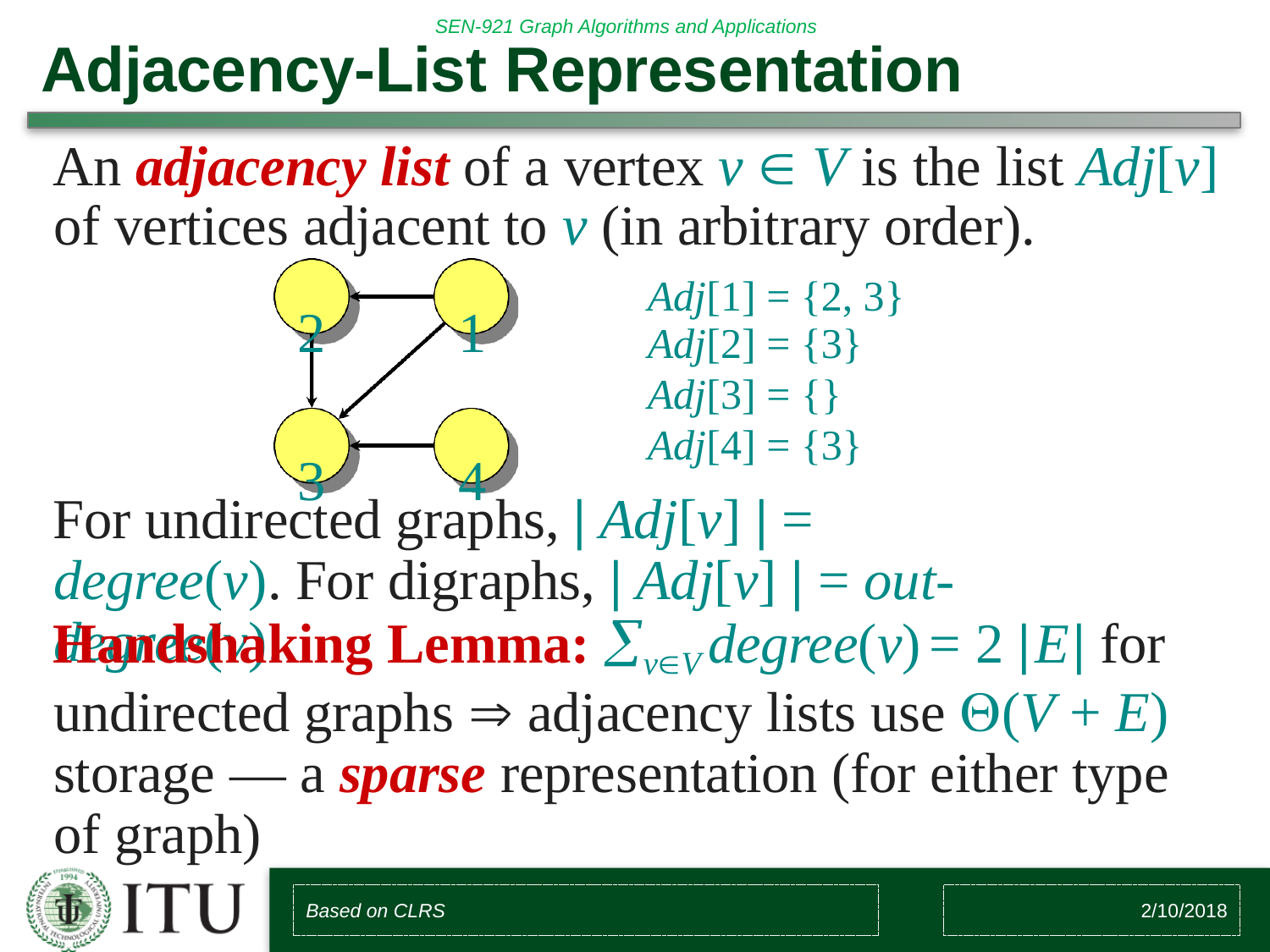

# Adjacency-List Representation
An adjacency list of a vertex v ∈ V is the list Adj[v] of vertices adjacent to v (in arbitrary order).
Adj[1] = {2, 3}

2	1
Adj[2] = {3}
Adj[3] = {}
Adj[4] = {3}

3	4
For undirected graphs, | Adj[v] | = degree(v). For digraphs, | Adj[v] | = out-degree(v).
Handshaking Lemma: ∑v∈V degree(v) = 2 |E| for undirected graphs ⇒ adjacency lists use Θ(V + E) storage — a sparse representation (for either type of graph)
Based on CLRS
2/10/2018